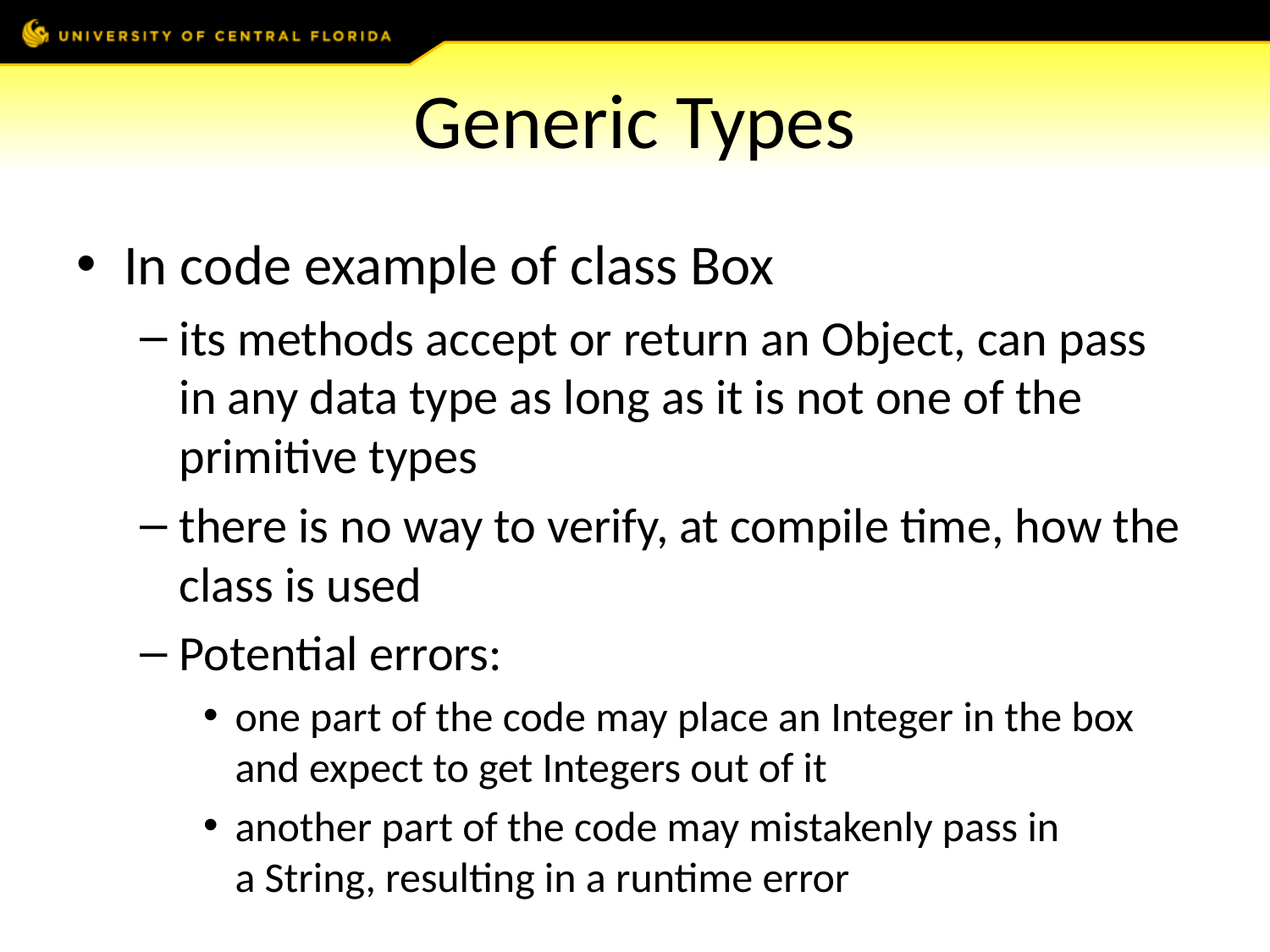

# Generic Types
In code example of class Box
its methods accept or return an Object, can pass in any data type as long as it is not one of the primitive types
there is no way to verify, at compile time, how the class is used
Potential errors:
one part of the code may place an Integer in the box and expect to get Integers out of it
another part of the code may mistakenly pass in a String, resulting in a runtime error